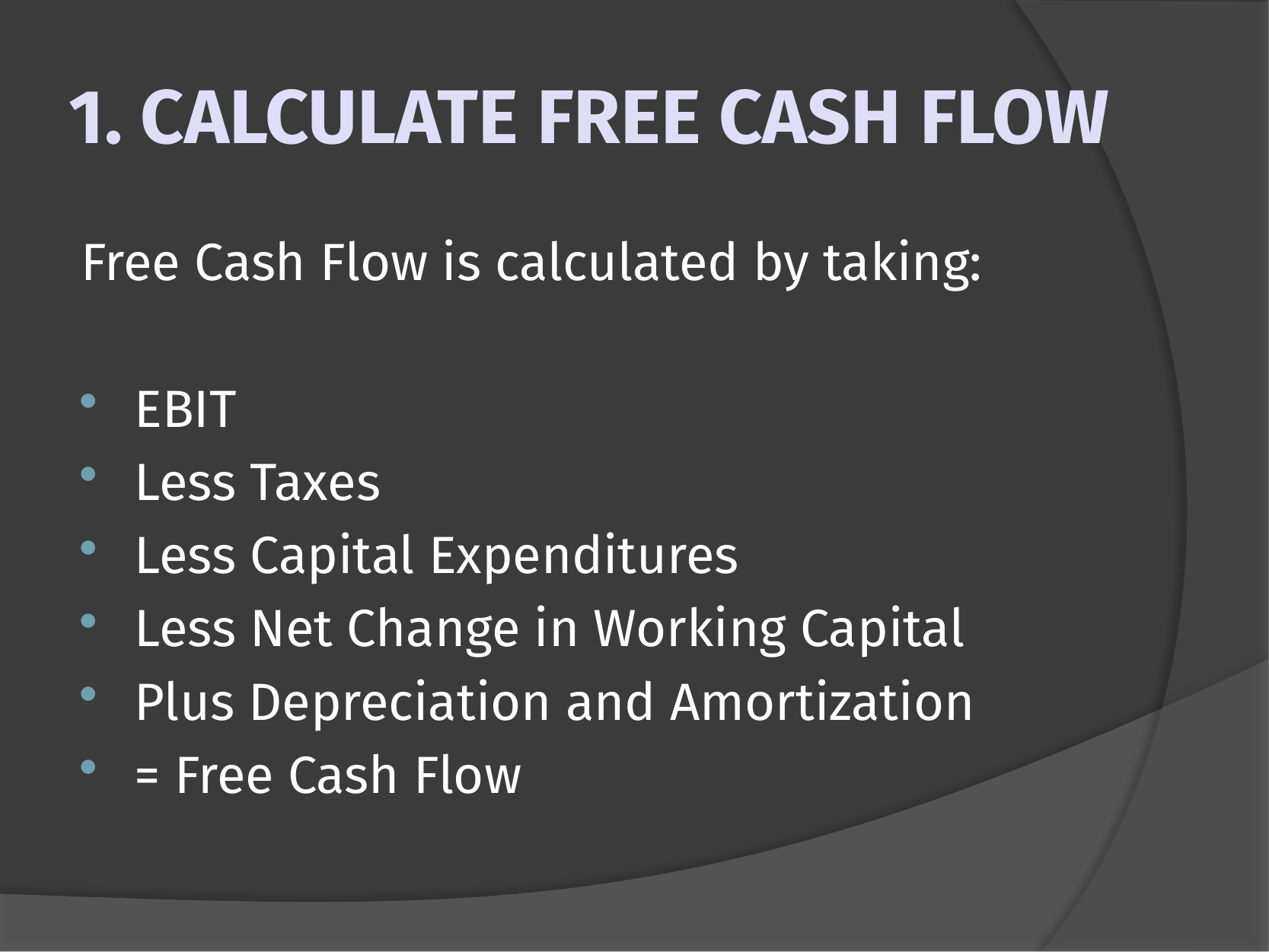

1. Calculate free cash flow
Free Cash Flow is calculated by taking:

EBIT
Less Taxes
Less Capital Expenditures
Less Net Change in Working Capital
Plus Depreciation and Amortization
= Free Cash Flow